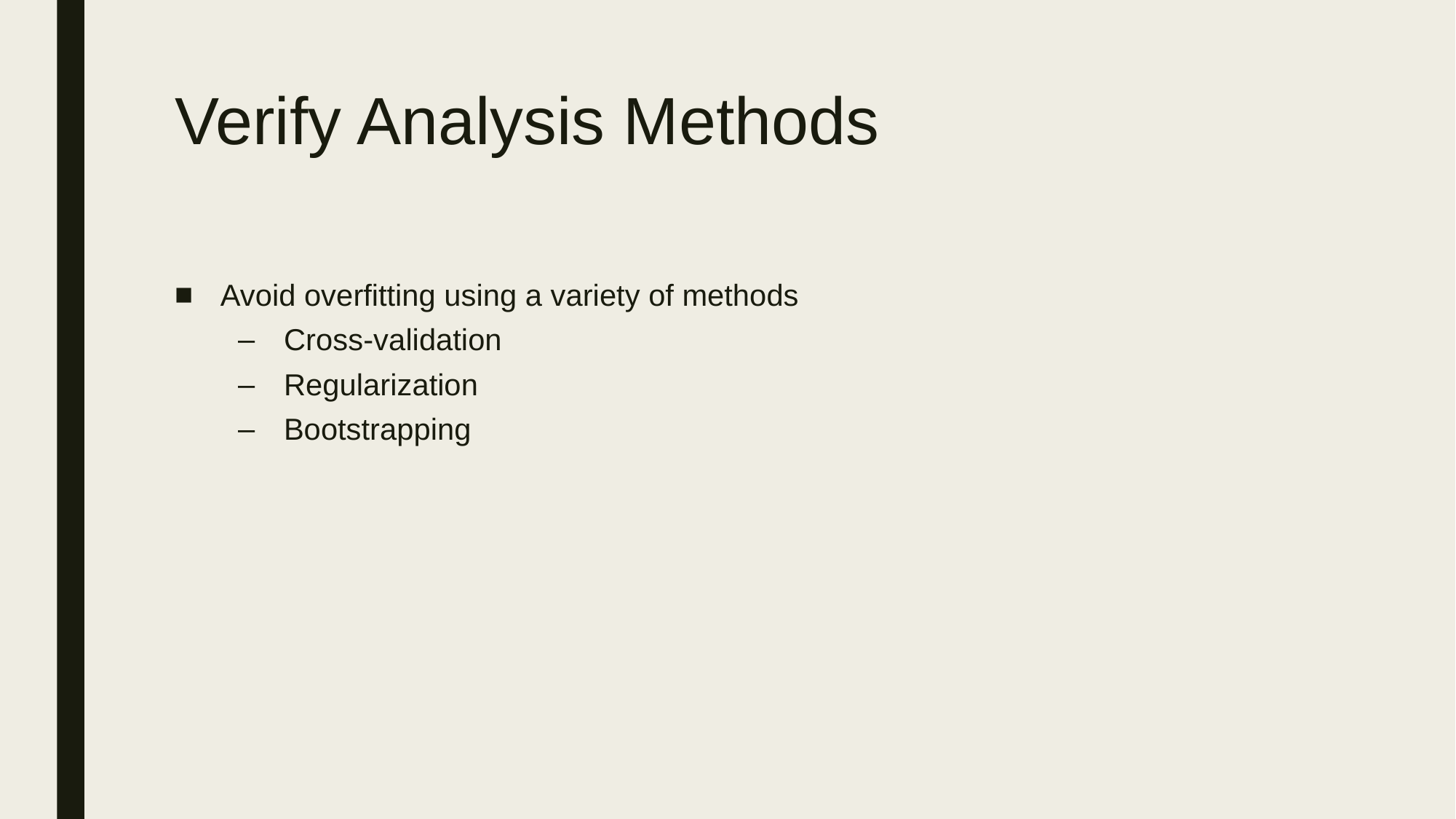

# Verify Analysis Methods
Avoid overfitting using a variety of methods
Cross-validation
Regularization
Bootstrapping